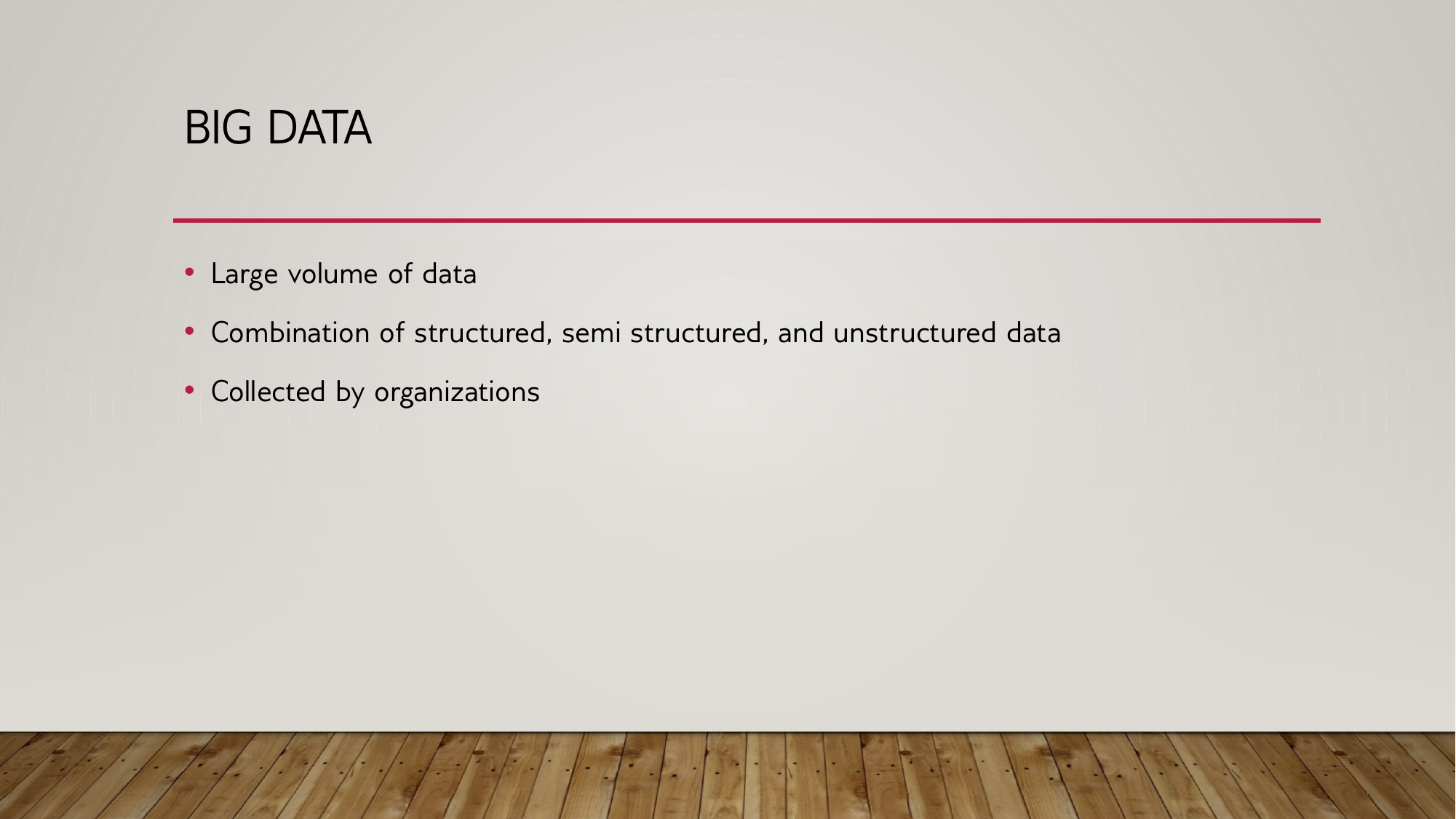

# big data
Large volume of data
Combination of structured, semi structured, and unstructured data
Collected by organizations